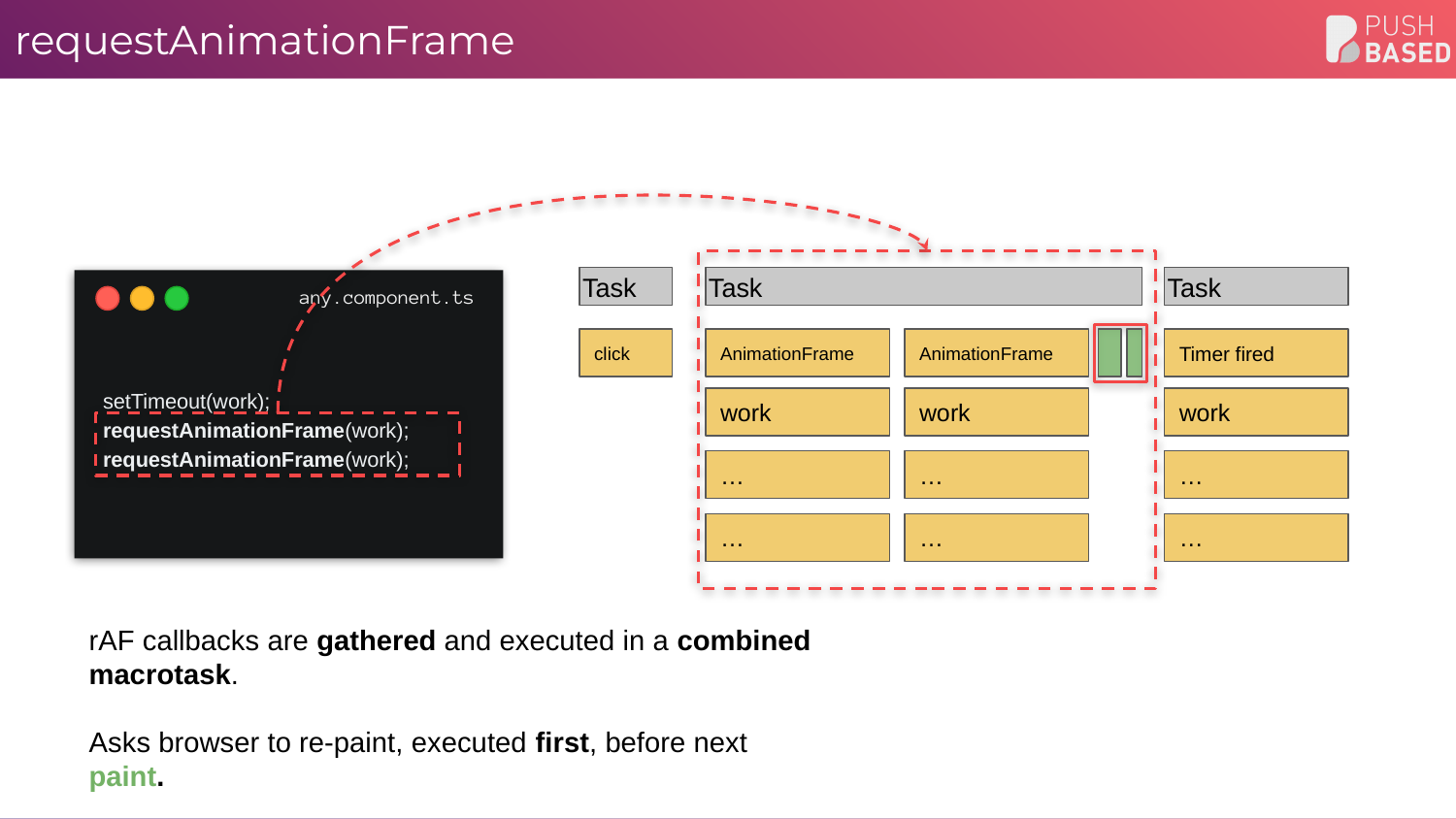

# requestAnimationFrame

Task
Task
Task
any.component.ts

setTimeout(work);
requestAnimationFrame(work);
requestAnimationFrame(work);

click
AnimationFrame
AnimationFrame

Timer fired
work
…
…
work
…
…
work
…
…

rAF callbacks are gathered and executed in a combined macrotask.
Asks browser to re-paint, executed first, before next paint.